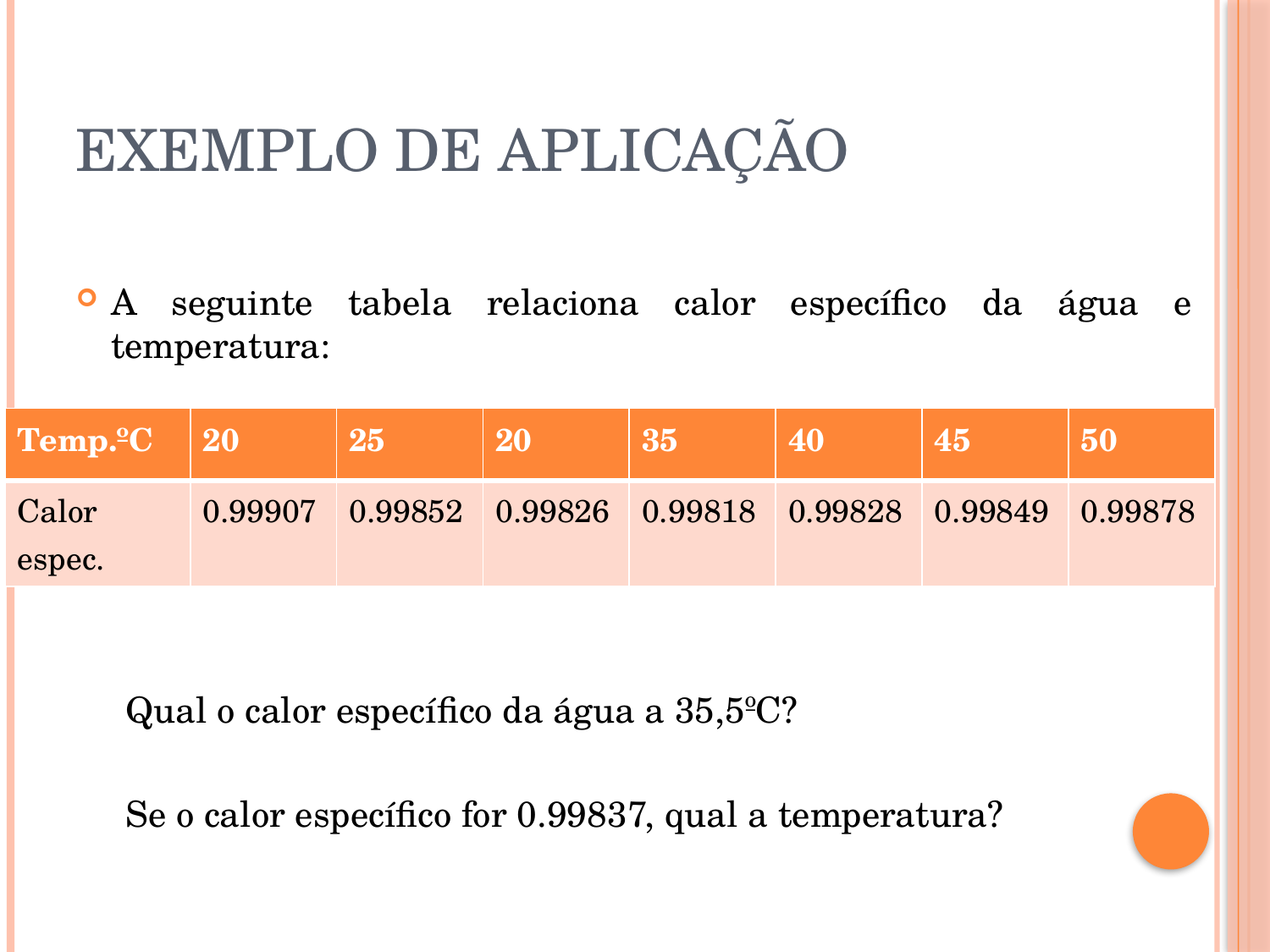

# Exemplo de aplicação
A seguinte tabela relaciona calor específico da água e temperatura:

     Qual o calor específico da água a 35,5ºC?

     Se o calor específico for 0.99837, qual a temperatura?

| Temp.ºC | 20 | 25 | 20 | 35 | 40 | 45 | 50 |
| --- | --- | --- | --- | --- | --- | --- | --- |
| Calor espec. | 0.99907 | 0.99852 | 0.99826 | 0.99818 | 0.99828 | 0.99849 | 0.99878 |